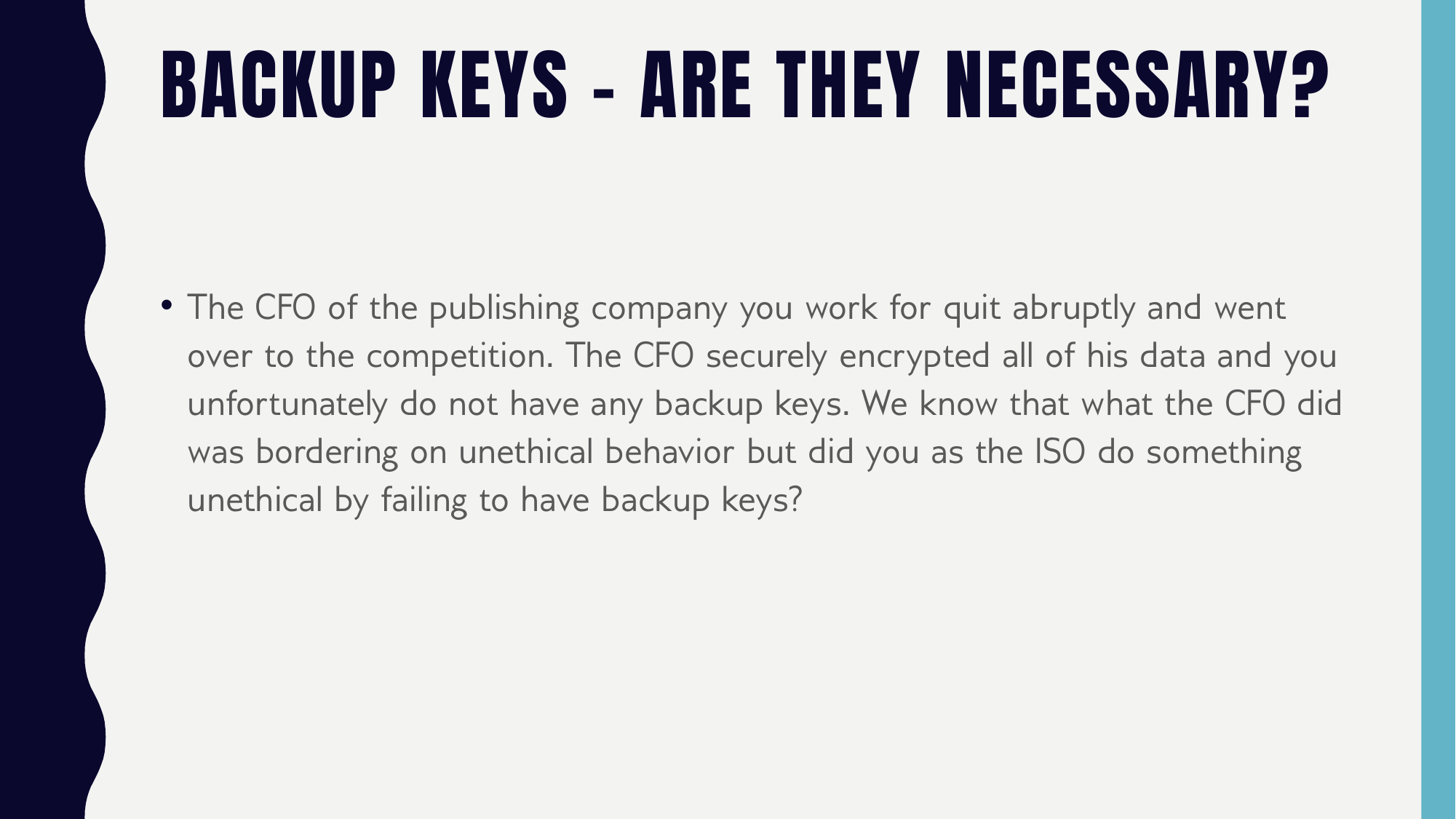

# Backup Keys – Are they necessary?
The CFO of the publishing company you work for quit abruptly and went over to the competition. The CFO securely encrypted all of his data and you unfortunately do not have any backup keys. We know that what the CFO did was bordering on unethical behavior but did you as the ISO do something unethical by failing to have backup keys?